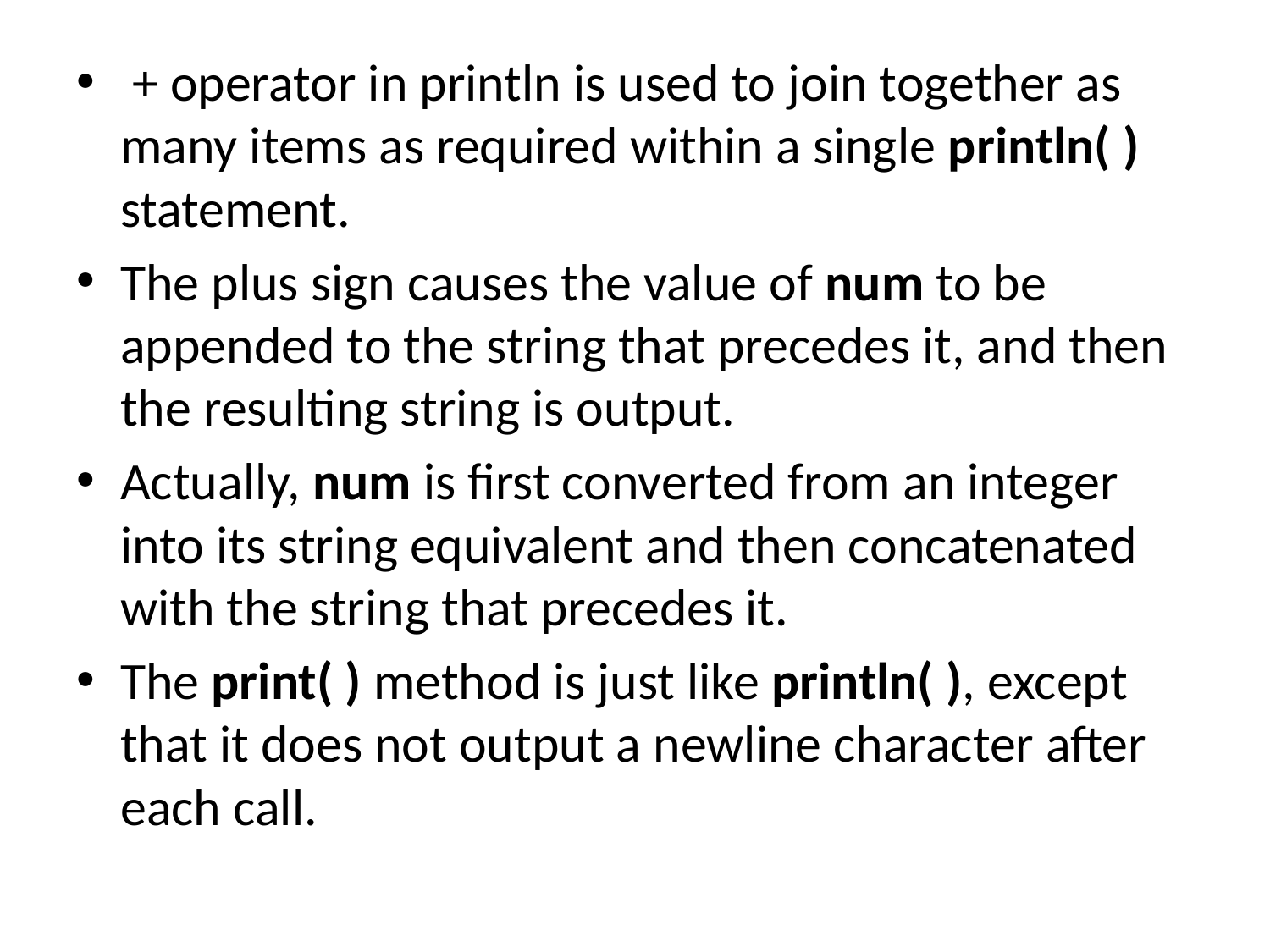

+ operator in println is used to join together as many items as required within a single println( ) statement.
The plus sign causes the value of num to be appended to the string that precedes it, and then the resulting string is output.
Actually, num is first converted from an integer into its string equivalent and then concatenated with the string that precedes it.
The print( ) method is just like println( ), except that it does not output a newline character after each call.